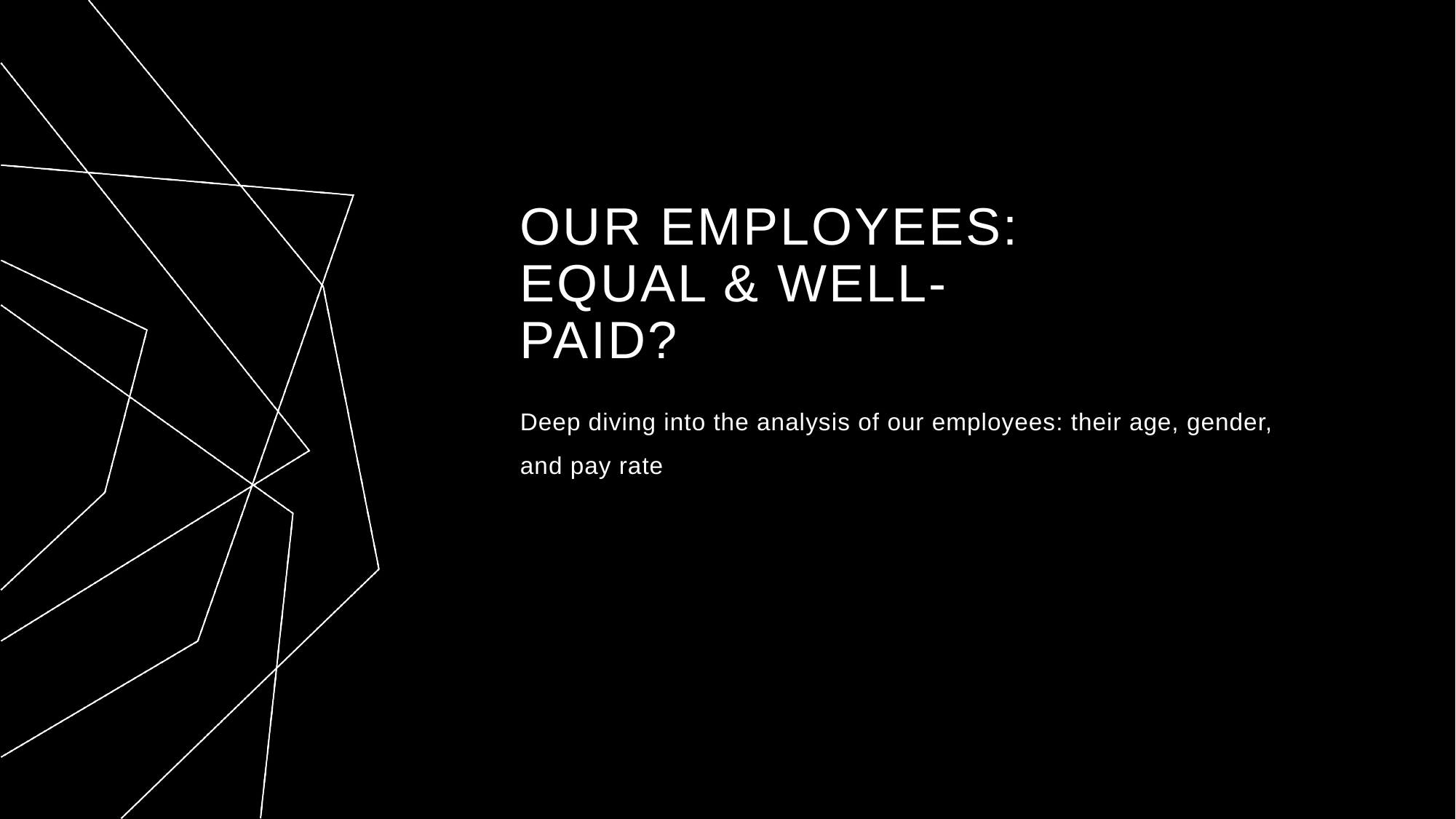

# OUR EMPLOYEES: equal & well-paid?
Deep diving into the analysis of our employees: their age, gender, and pay rate